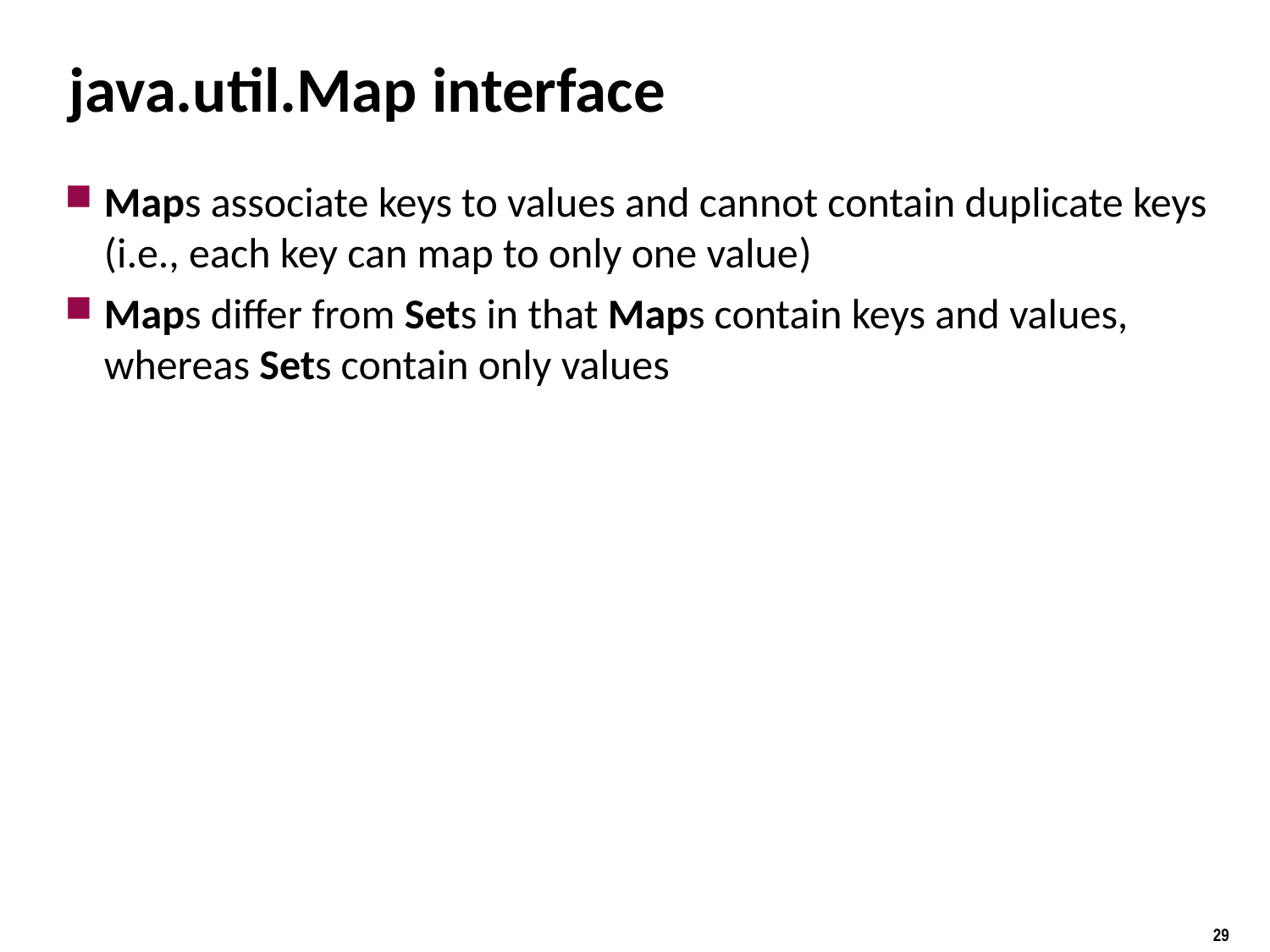

# java.util.Map interface
Maps associate keys to values and cannot contain duplicate keys (i.e., each key can map to only one value)
Maps differ from Sets in that Maps contain keys and values, whereas Sets contain only values